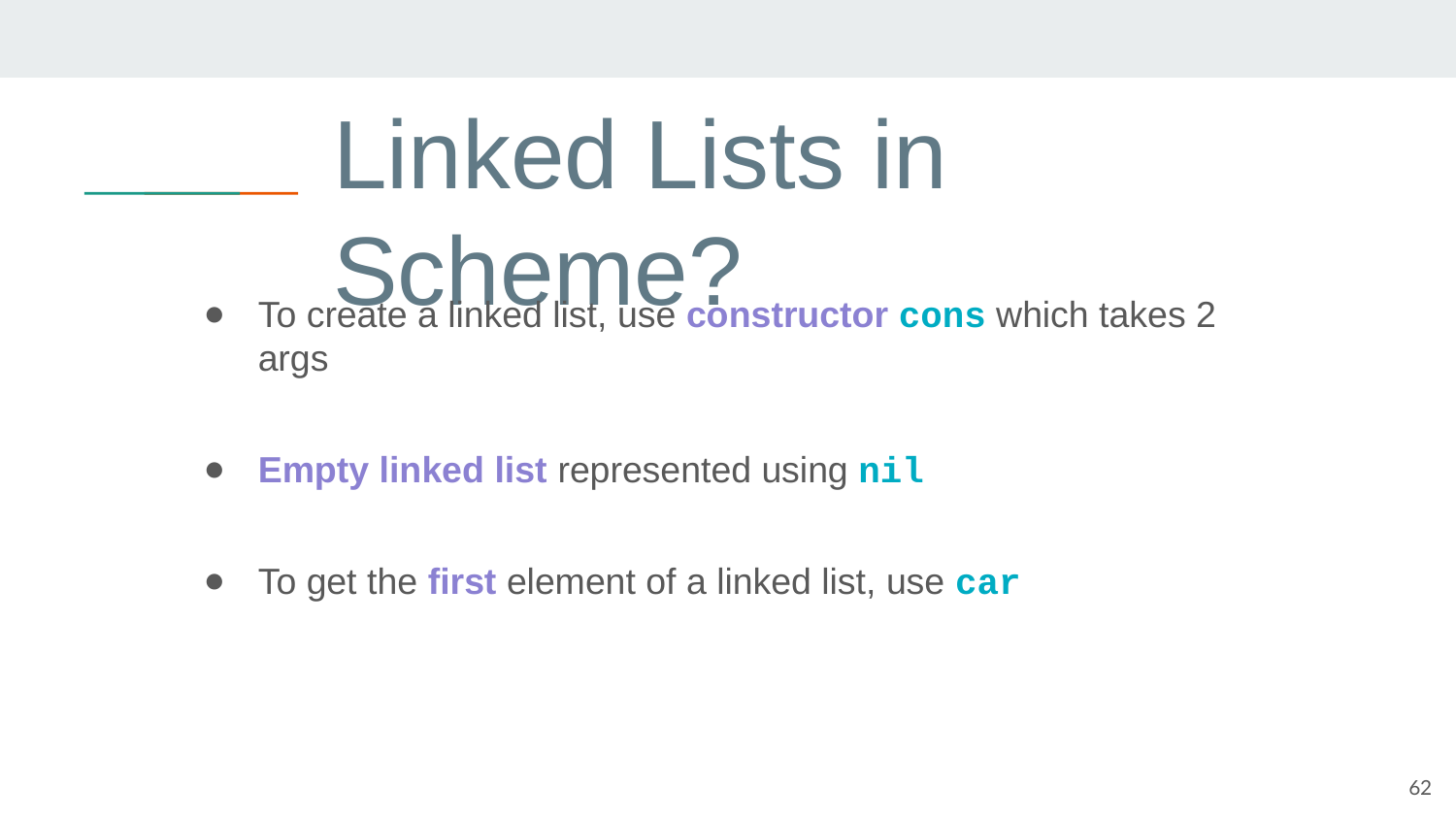

# Linked Lists in Scheme?

To create a linked list, use constructor cons which takes 2 args

Empty linked list represented using nil

To get the first element of a linked list, use car

62